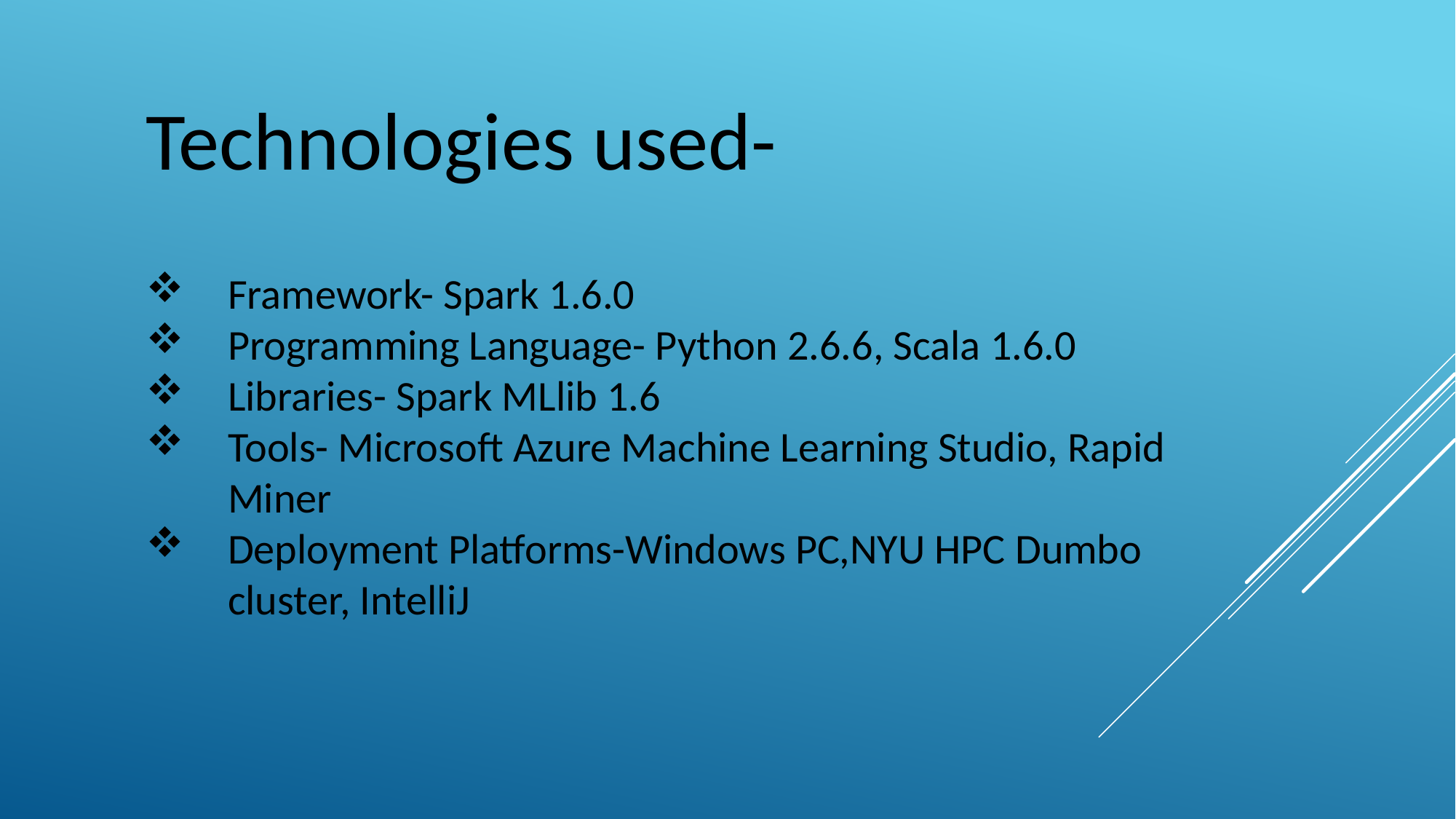

Technologies used-

Framework- Spark 1.6.0
Programming Language- Python 2.6.6, Scala 1.6.0
Libraries- Spark MLlib 1.6
Tools- Microsoft Azure Machine Learning Studio, Rapid Miner
Deployment Platforms-Windows PC,NYU HPC Dumbo cluster, IntelliJ